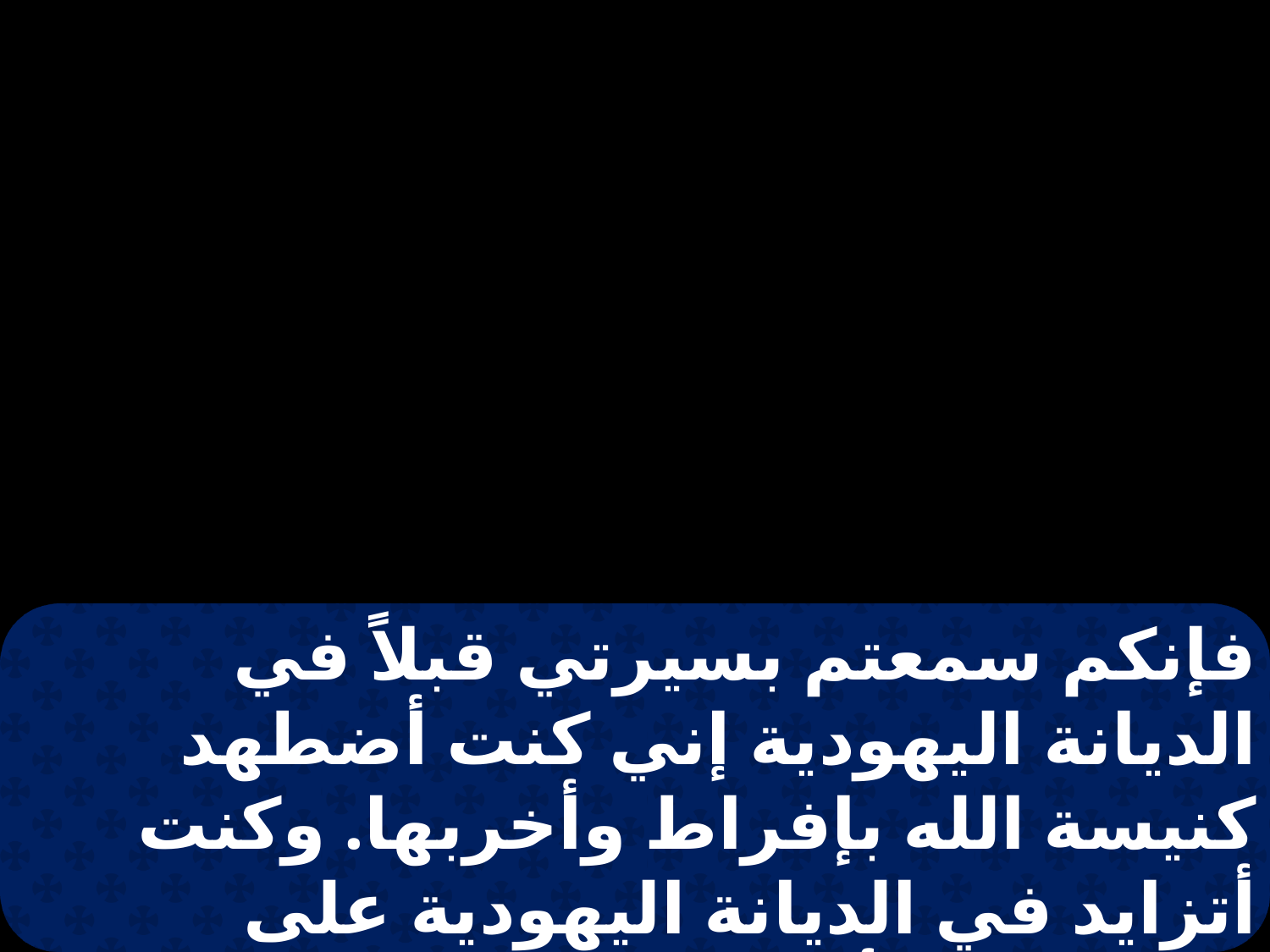

فإنكم سمعتم بسيرتي قبلاً في الديانة اليهودية إني كنت أضطهد كنيسة الله بإفراط وأخربها. وكنت أتزايد في الديانة اليهودية على كثيرين من أترابي في جنسي. إذ كنت أوفر غيرةً على ما سلموه إلى آبائى.